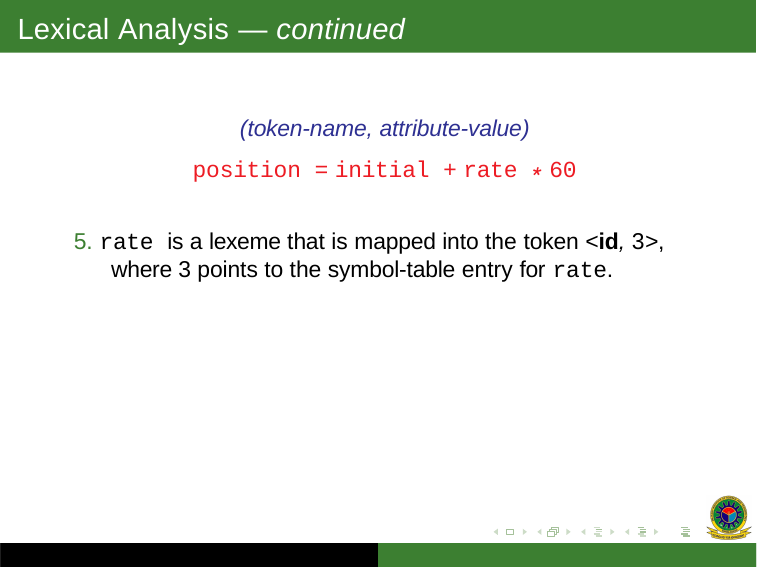

# Lexical Analysis — continued
(token-name, attribute-value)
position = initial + rate ∗ 60

5. rate is a lexeme that is mapped into the token <id, 3>,  where 3 points to the symbol-table entry for rate.